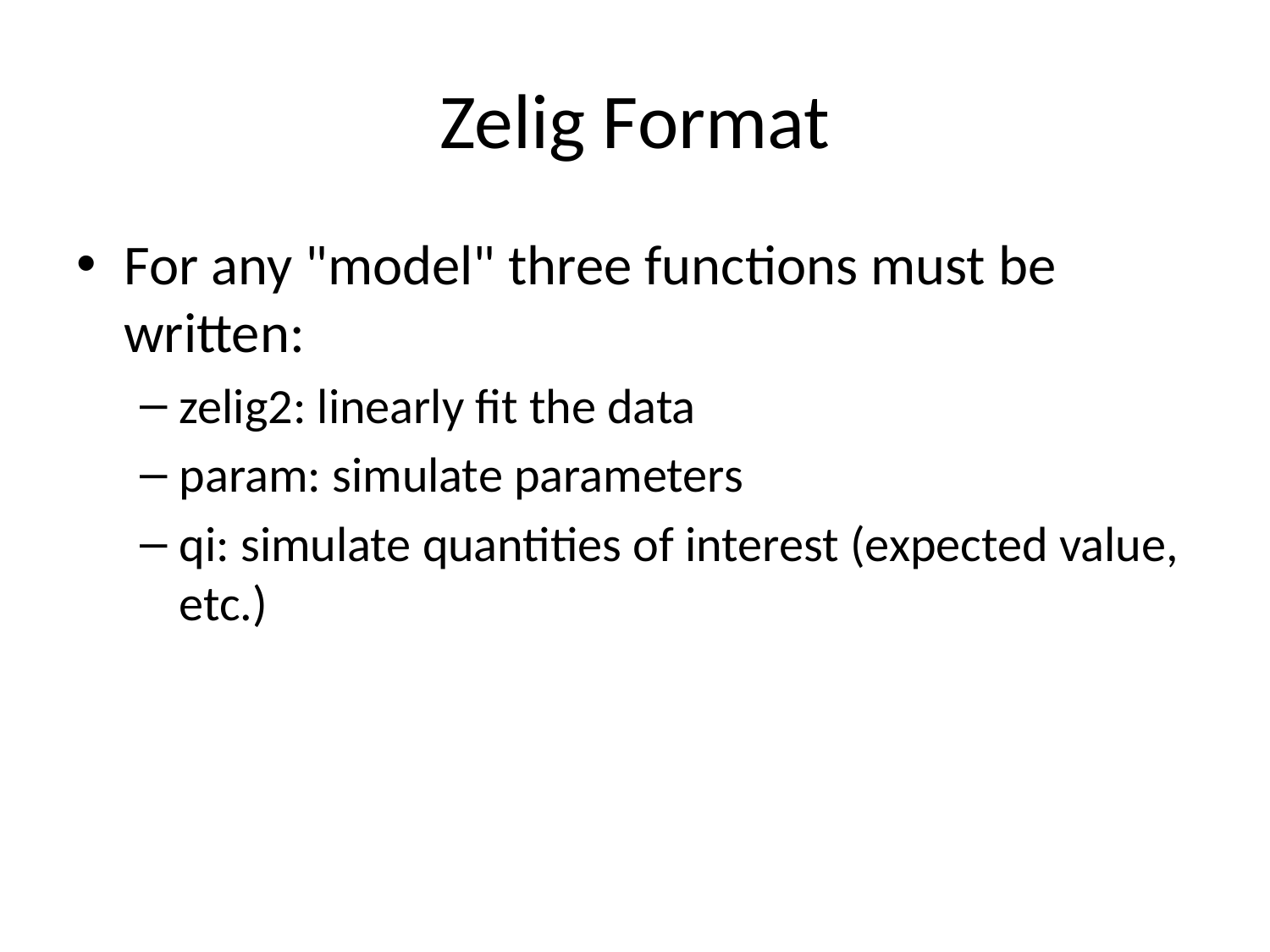

# Zelig Format
For any "model" three functions must be written:
zelig2: linearly fit the data
param: simulate parameters
qi: simulate quantities of interest (expected value, etc.)